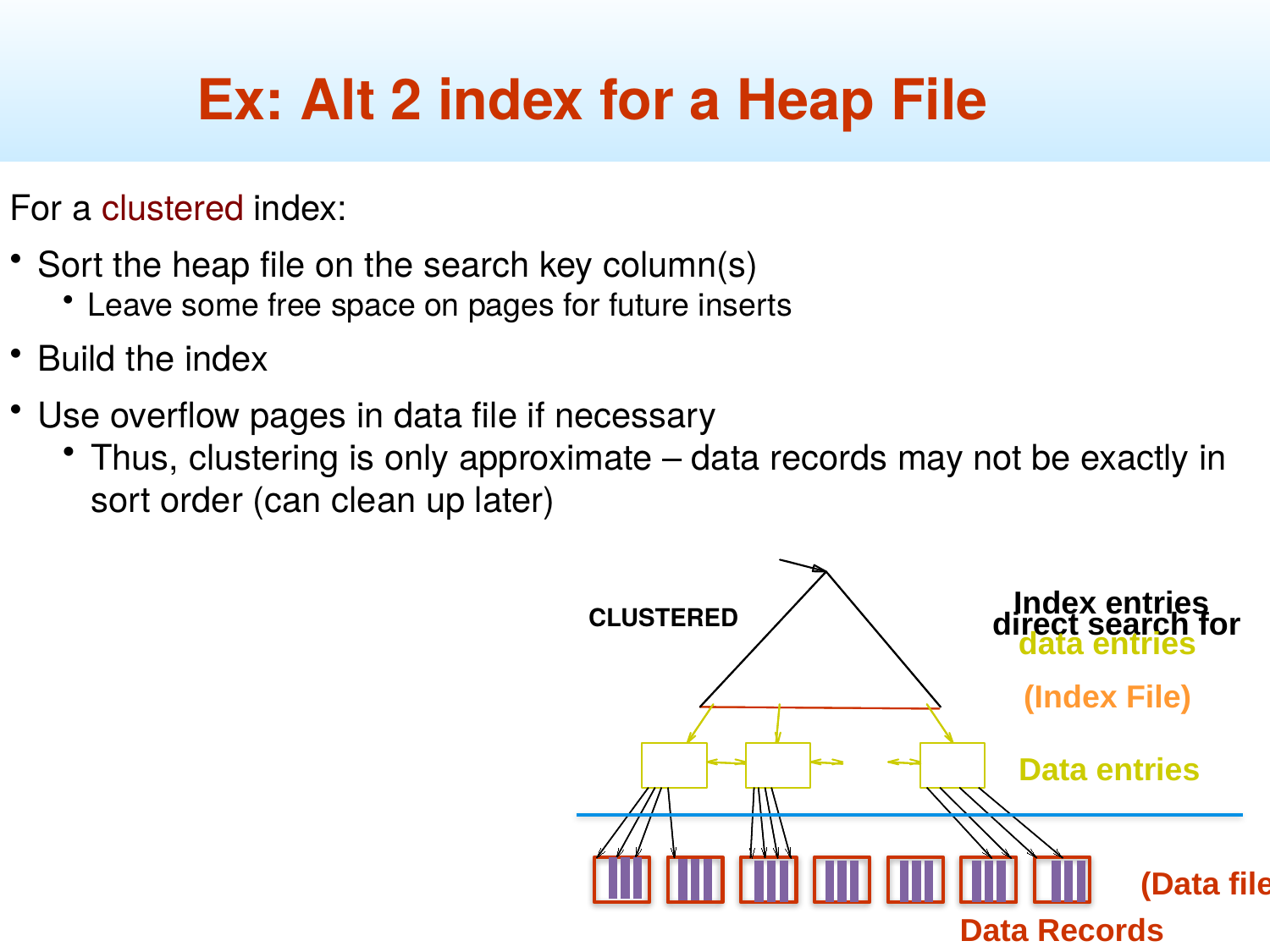

Ex: Alt 2 index for a Heap File
For a clustered index:
Sort the heap file on the search key column(s)
Leave some free space on pages for future inserts
Build the index
Use overflow pages in data file if necessary
Thus, clustering is only approximate – data records may not be exactly in sort order (can clean up later)

Index entries
CLUSTERED
direct search for
data entries
(Index File)

Data entries

(Data file)

Data Records
18